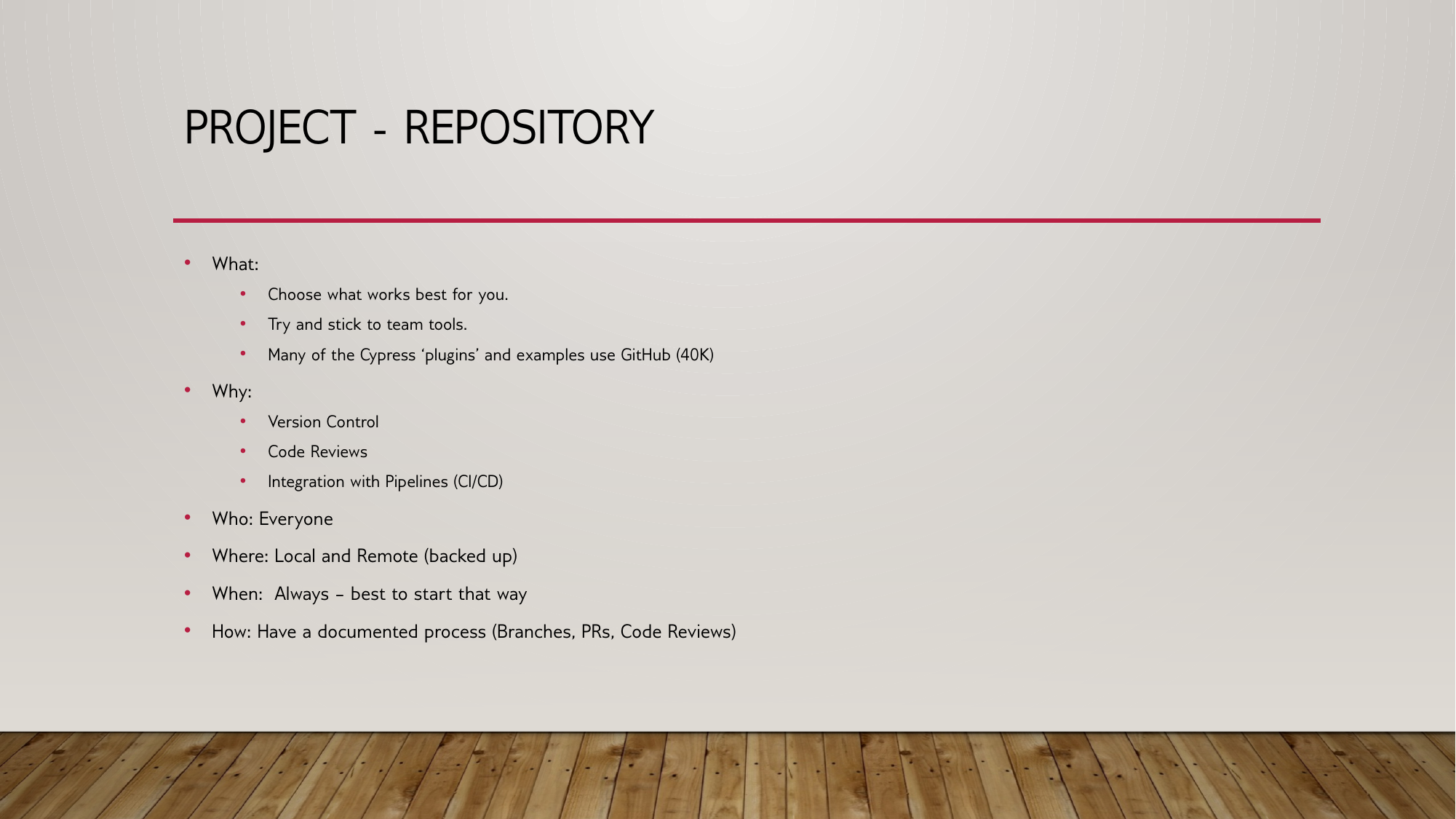

# Project - Repository
What:
Choose what works best for you.
Try and stick to team tools.
Many of the Cypress ‘plugins’ and examples use GitHub (40K)
Why:
Version Control
Code Reviews
Integration with Pipelines (CI/CD)
Who: Everyone
Where: Local and Remote (backed up)
When:  Always – best to start that way
How: Have a documented process (Branches, PRs, Code Reviews)